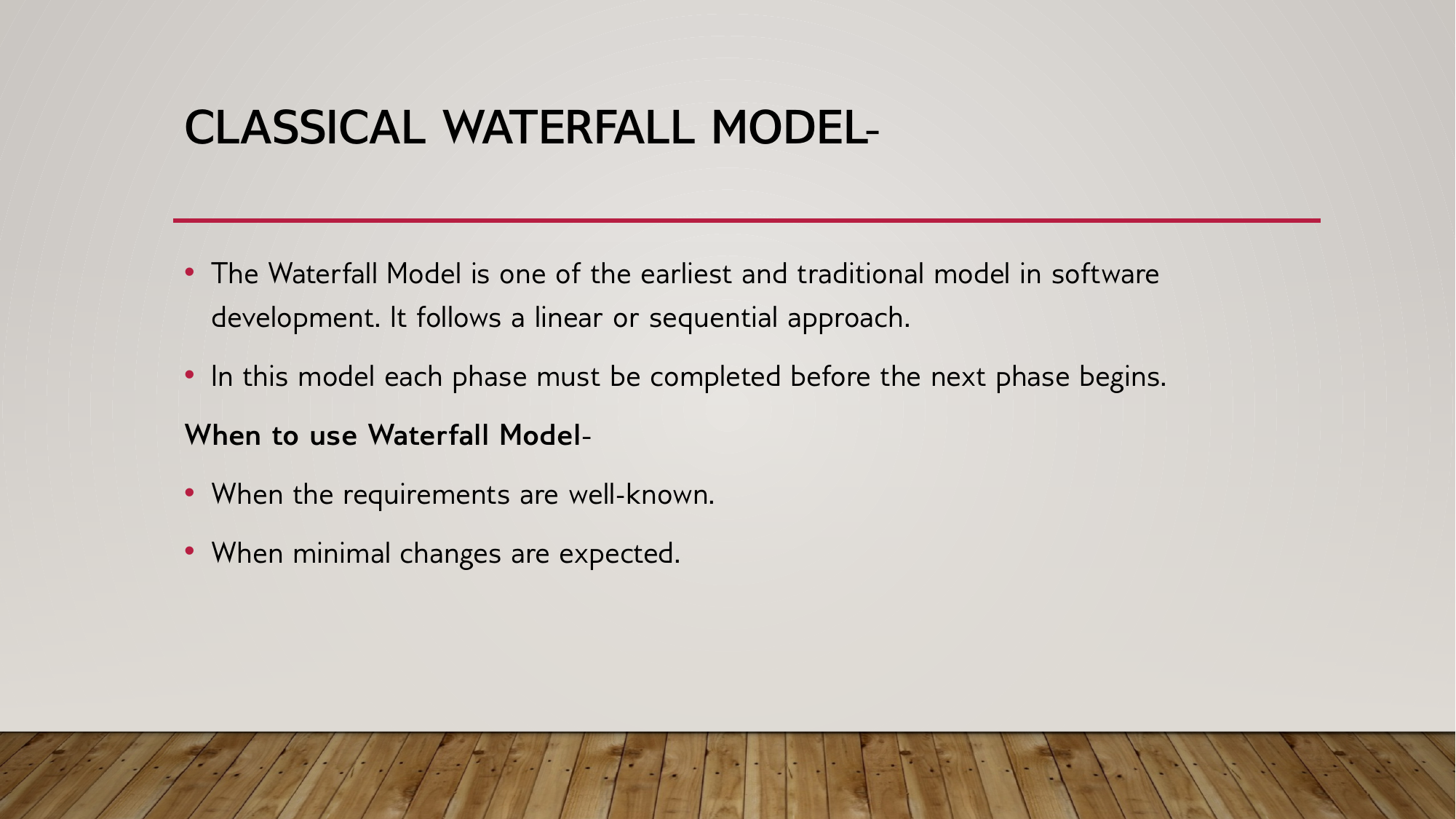

# CLASSICAL WATERFALL MODEL-
The Waterfall Model is one of the earliest and traditional model in software development. It follows a linear or sequential approach.
In this model each phase must be completed before the next phase begins.
When to use Waterfall Model-
When the requirements are well-known.
When minimal changes are expected.